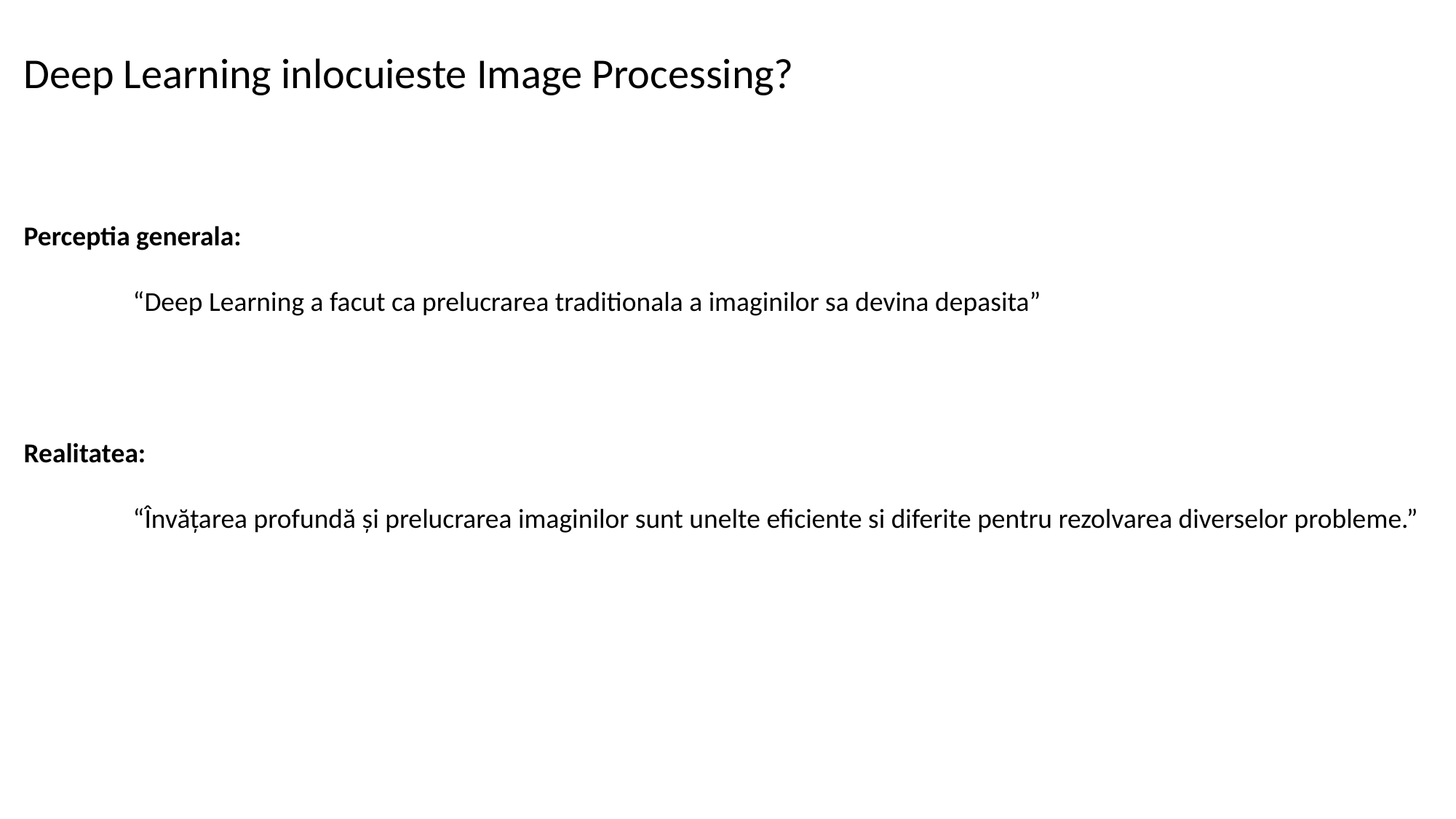

Deep Learning inlocuieste Image Processing?
Perceptia generala:

	“Deep Learning a facut ca prelucrarea traditionala a imaginilor sa devina depasita”

Realitatea:

	“Învățarea profundă și prelucrarea imaginilor sunt unelte eficiente si diferite pentru rezolvarea diverselor probleme.”